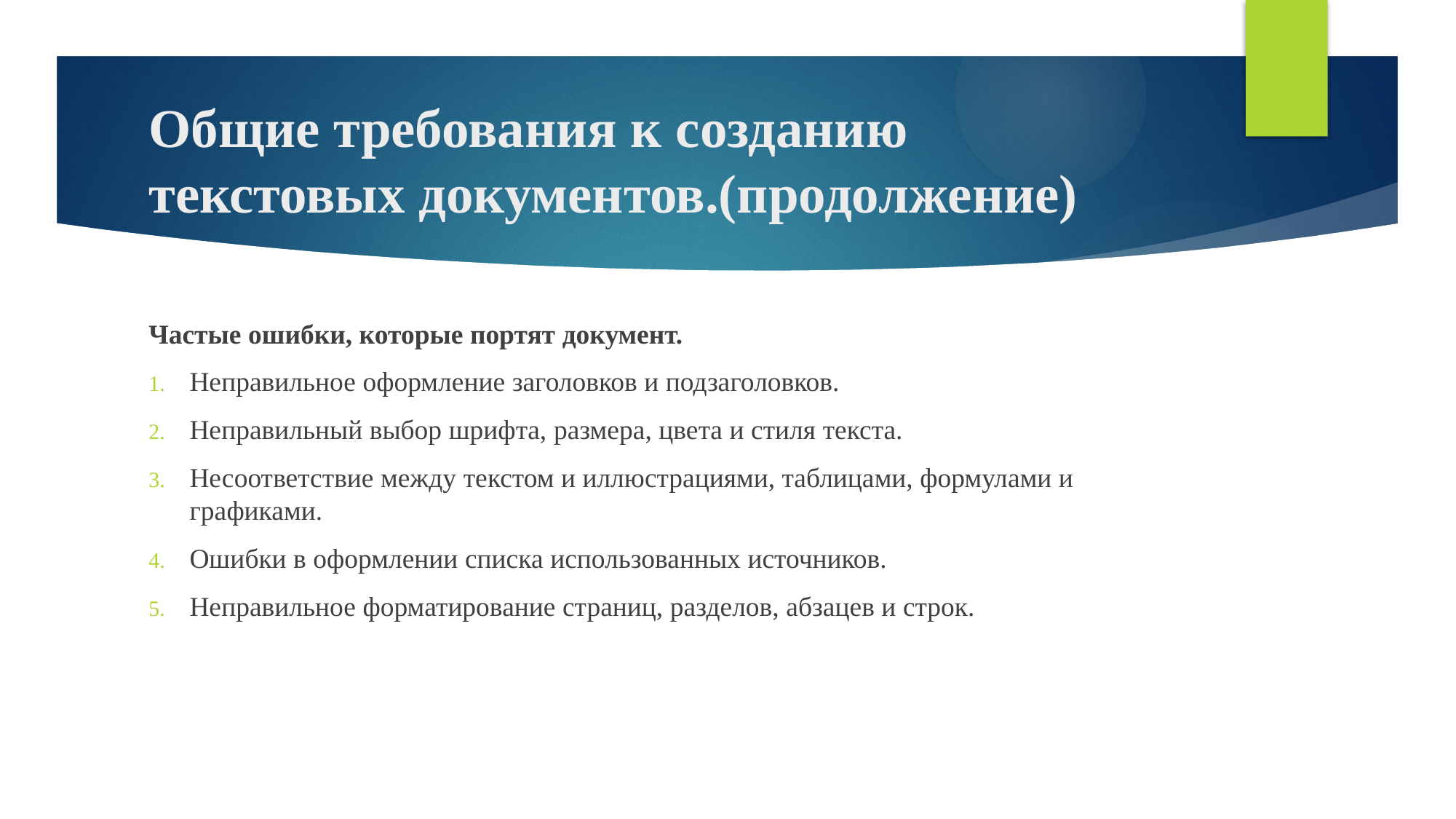

# Общие требования к созданию текстовых документов.(продолжение)
Частые ошибки, которые портят документ.
Неправильное оформление заголовков и подзаголовков.
Неправильный выбор шрифта, размера, цвета и стиля текста.
Несоответствие между текстом и иллюстрациями, таблицами, формулами и графиками.
Ошибки в оформлении списка использованных источников.
Неправильное форматирование страниц, разделов, абзацев и строк.